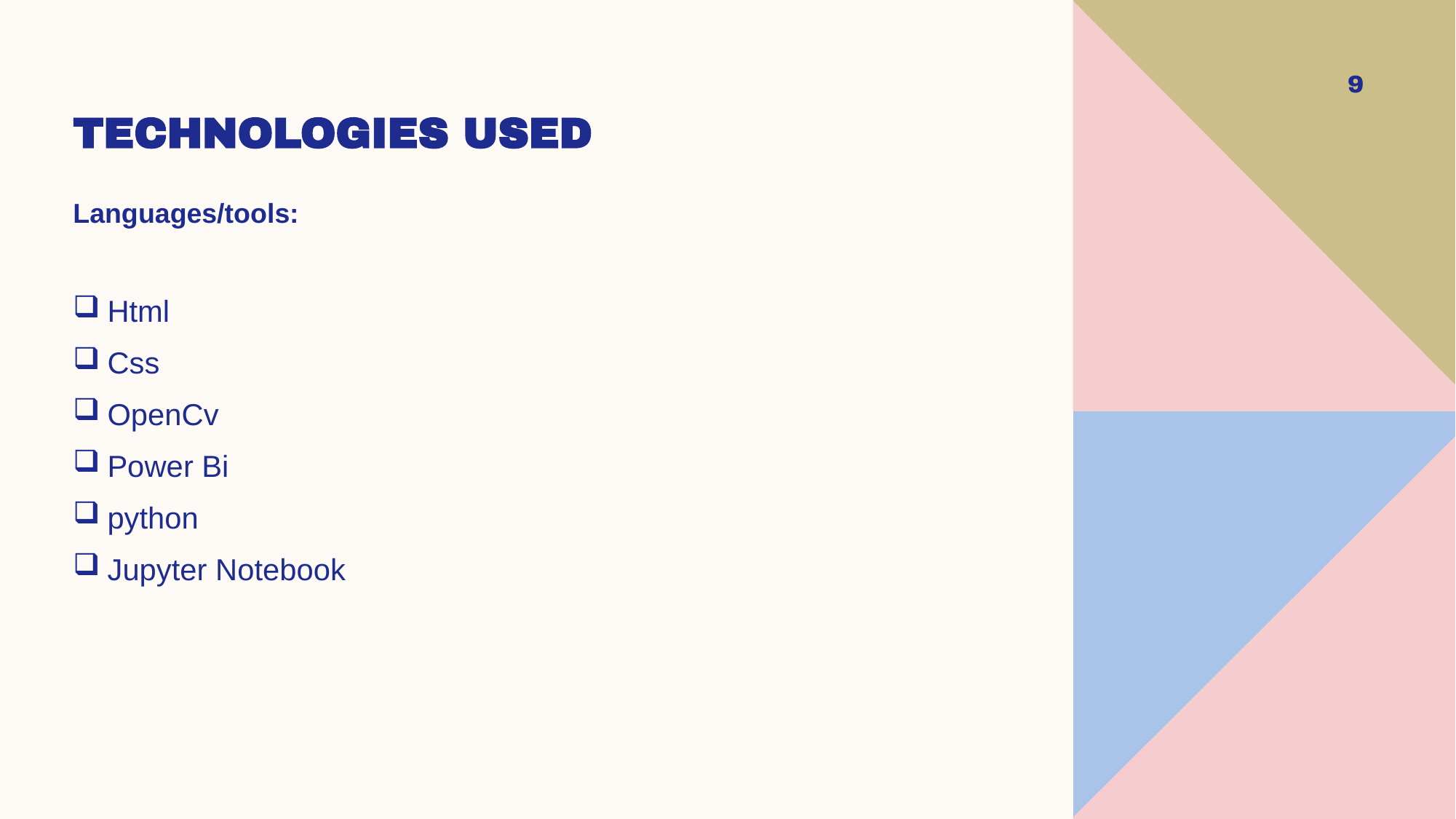

# TECHNOLOGies used
9
Languages/tools:

Html
Css
OpenCv
Power Bi
python
Jupyter Notebook